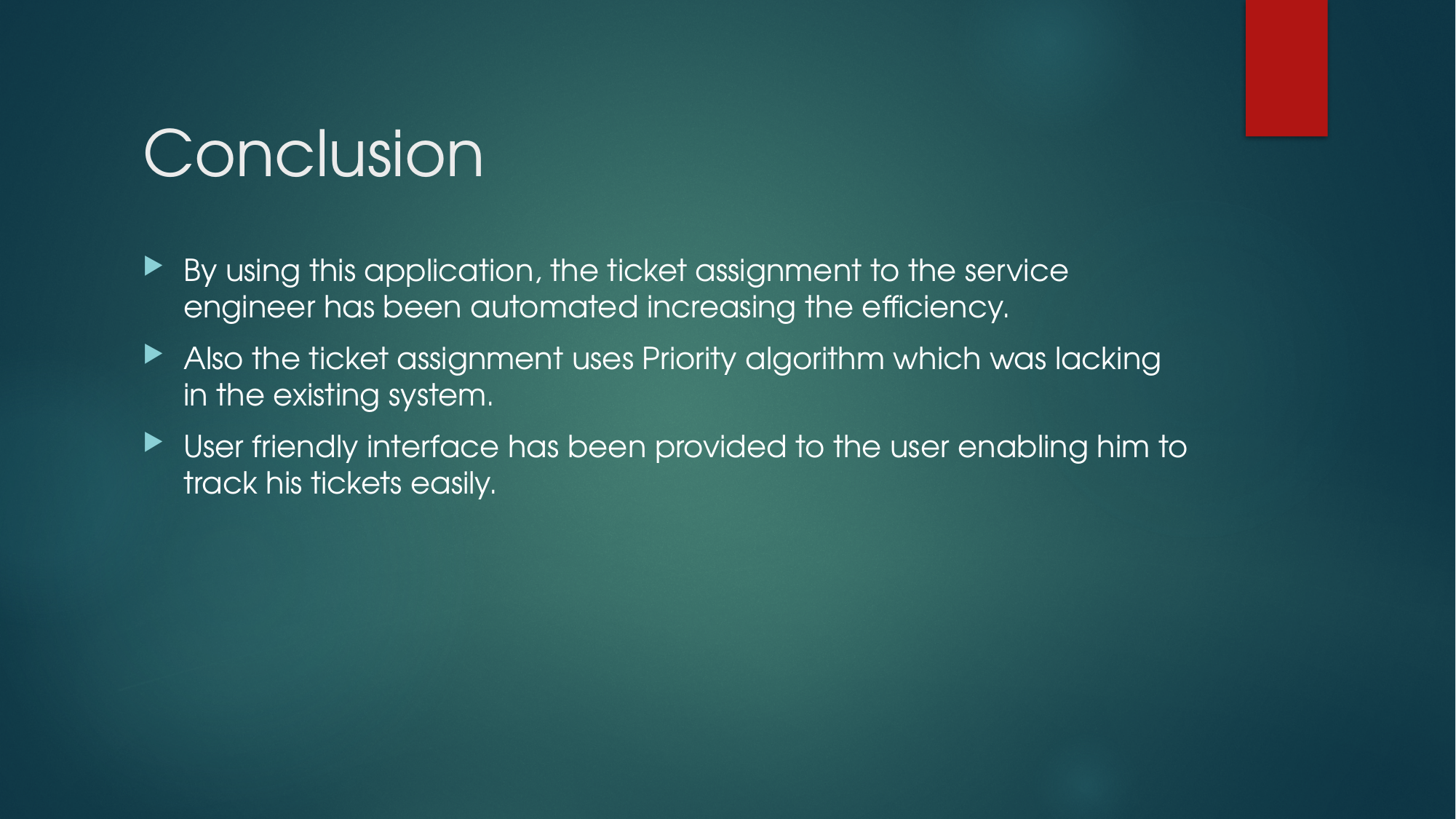

# Conclusion
By using this application, the ticket assignment to the service engineer has been automated increasing the efficiency.
Also the ticket assignment uses Priority algorithm which was lacking in the existing system.
User friendly interface has been provided to the user enabling him to track his tickets easily.